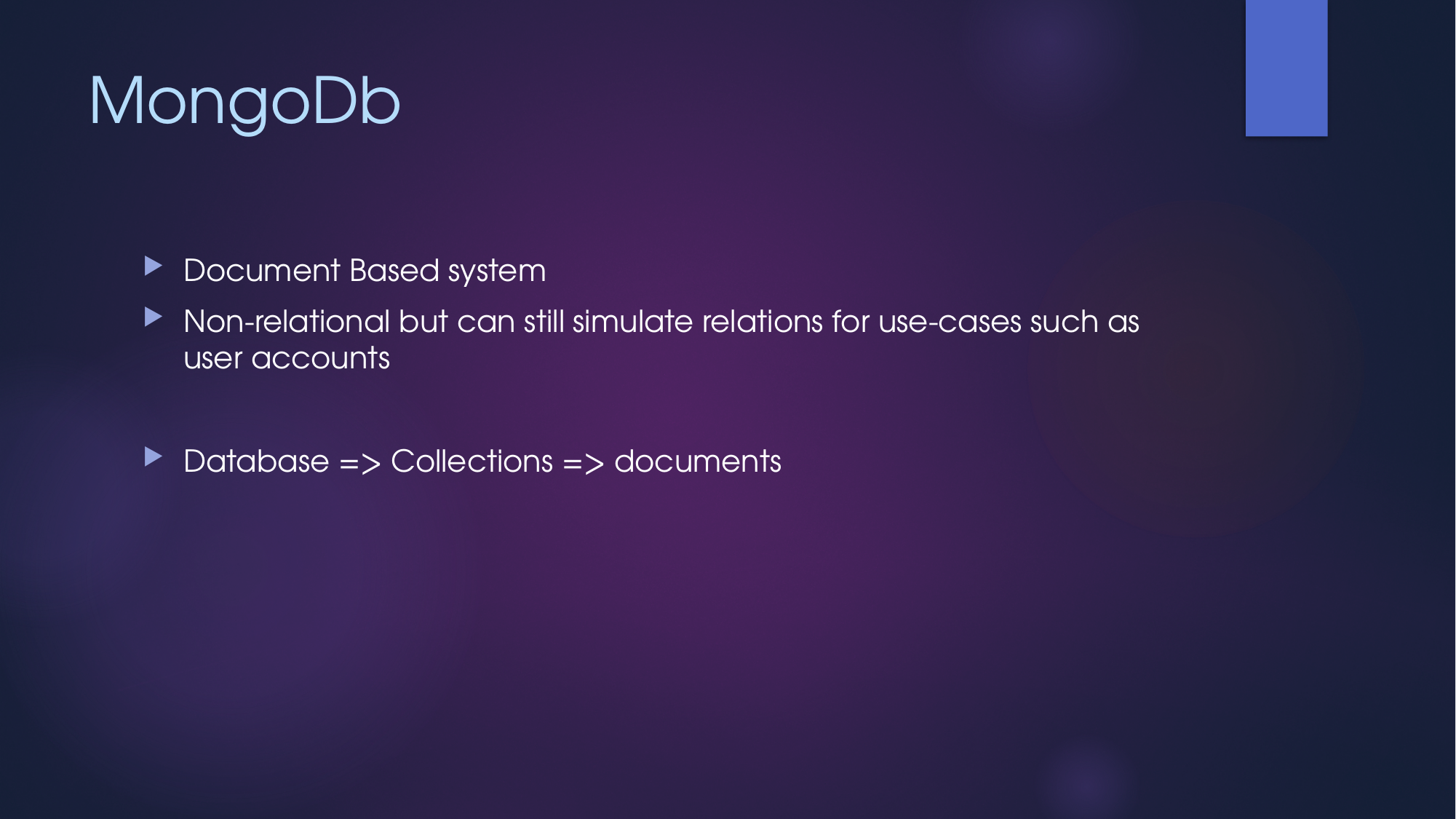

# MongoDb
Document Based system
Non-relational but can still simulate relations for use-cases such as user accounts

Database => Collections => documents